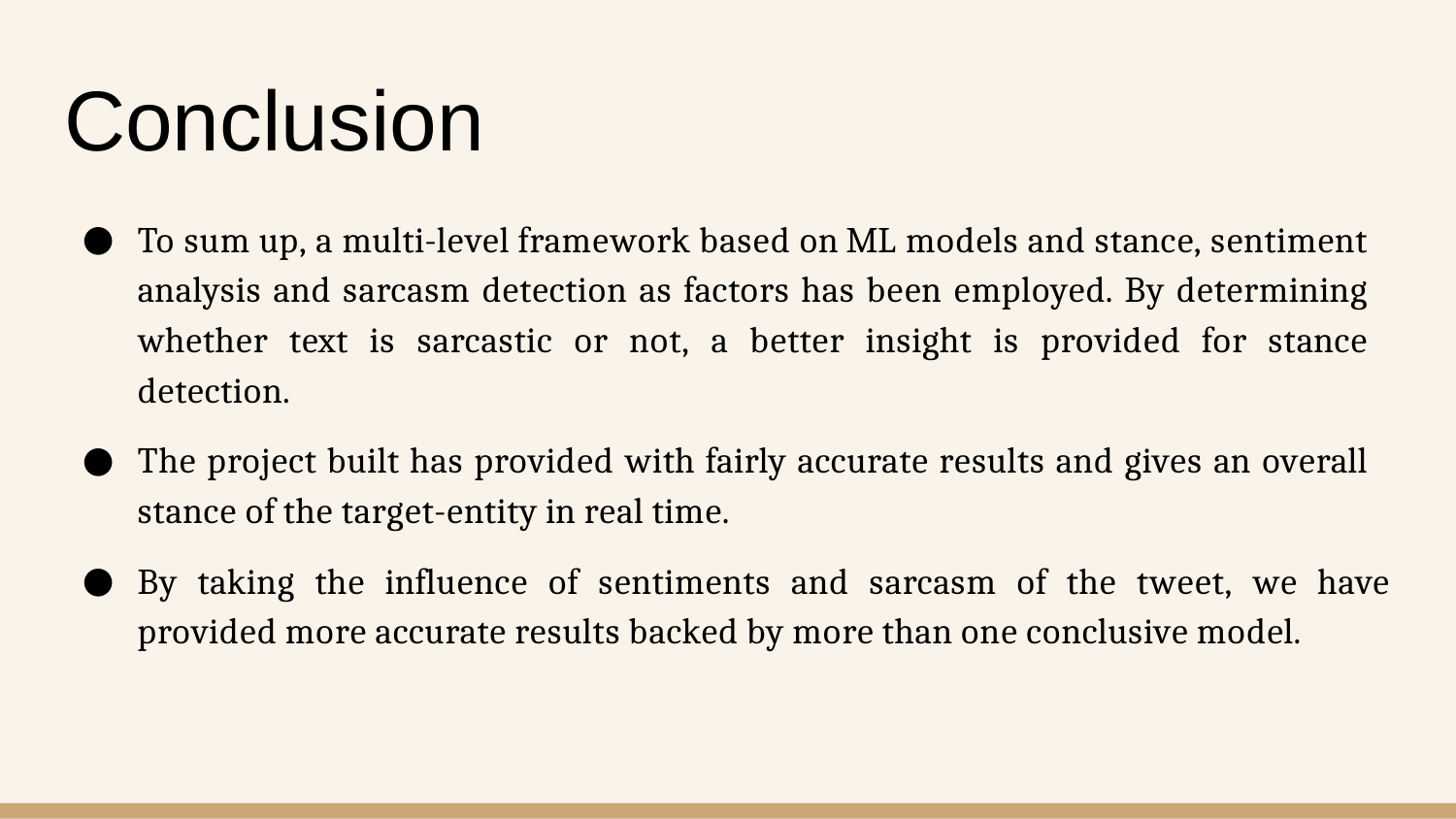

# Conclusion
To sum up, a multi-level framework based on ML models and stance, sentiment analysis and sarcasm detection as factors has been employed. By determining whether text is sarcastic or not, a better insight is provided for stance detection.
The project built has provided with fairly accurate results and gives an overall stance of the target-entity in real time.
By taking the influence of sentiments and sarcasm of the tweet, we have provided more accurate results backed by more than one conclusive model.